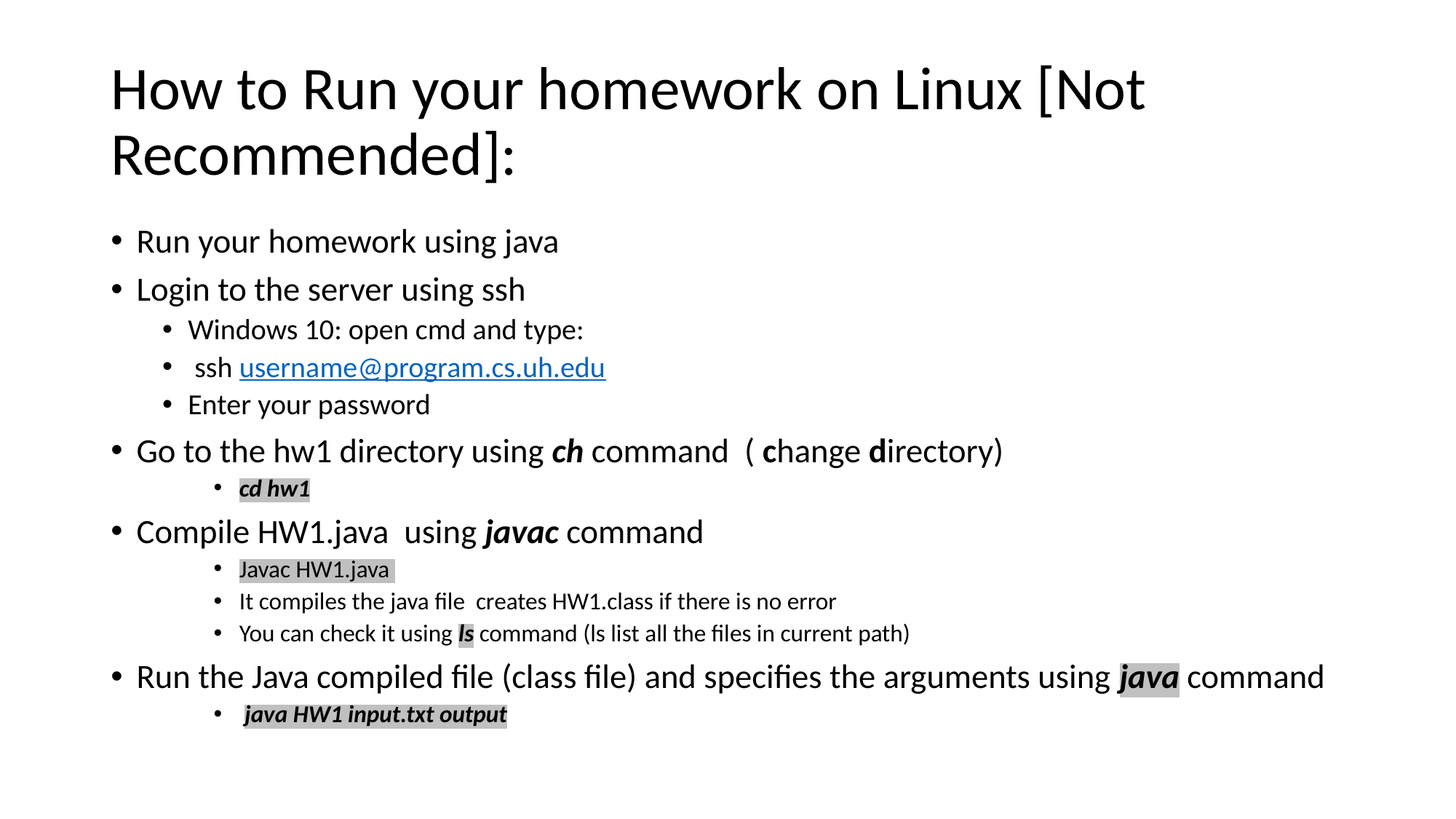

# How to Run your homework on Linux [Not Recommended]:
Run your homework using java
Login to the server using ssh
Windows 10: open cmd and type:
 ssh username@program.cs.uh.edu
Enter your password
Go to the hw1 directory using ch command  ( change directory)
cd hw1
Compile HW1.java  using javac command
Javac HW1.java
It compiles the java file  creates HW1.class if there is no error
You can check it using ls command (ls list all the files in current path)
Run the Java compiled file (class file) and specifies the arguments using java command
 java HW1 input.txt output